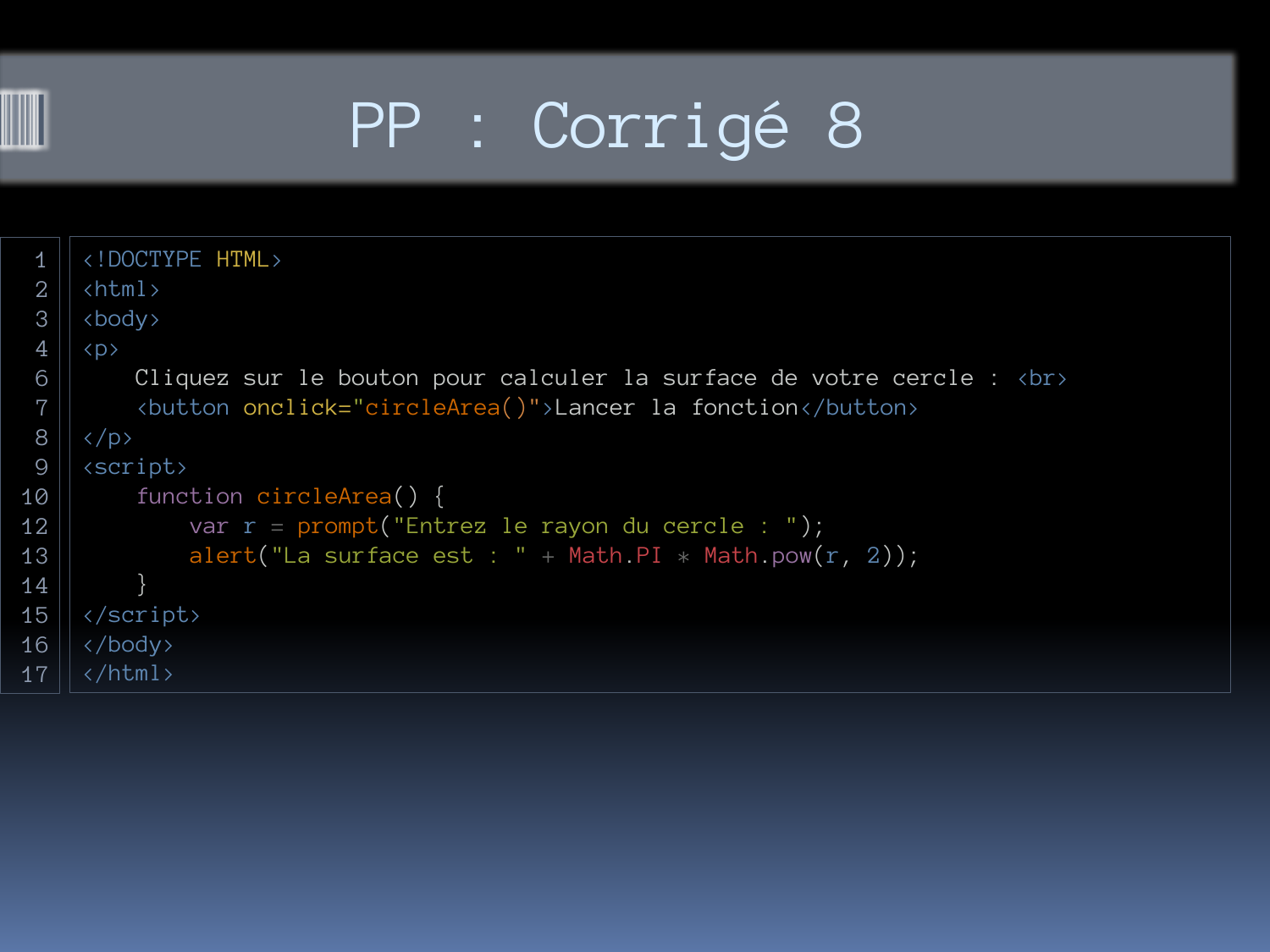

# PP : Corrigé 8
<!DOCTYPE HTML>
<html>
<body>
<p>
    Cliquez sur le bouton pour calculer la surface de votre cercle : <br>
    <button onclick="circleArea()">Lancer la fonction</button>
</p>
<script>
    function circleArea() {
        var r = prompt("Entrez le rayon du cercle : ");
        alert("La surface est : " + Math.PI * Math.pow(r, 2));
    }
</script>
</body>
</html>
1
2
3
4
6
7
8
9
10
12
13
14
15
16
17